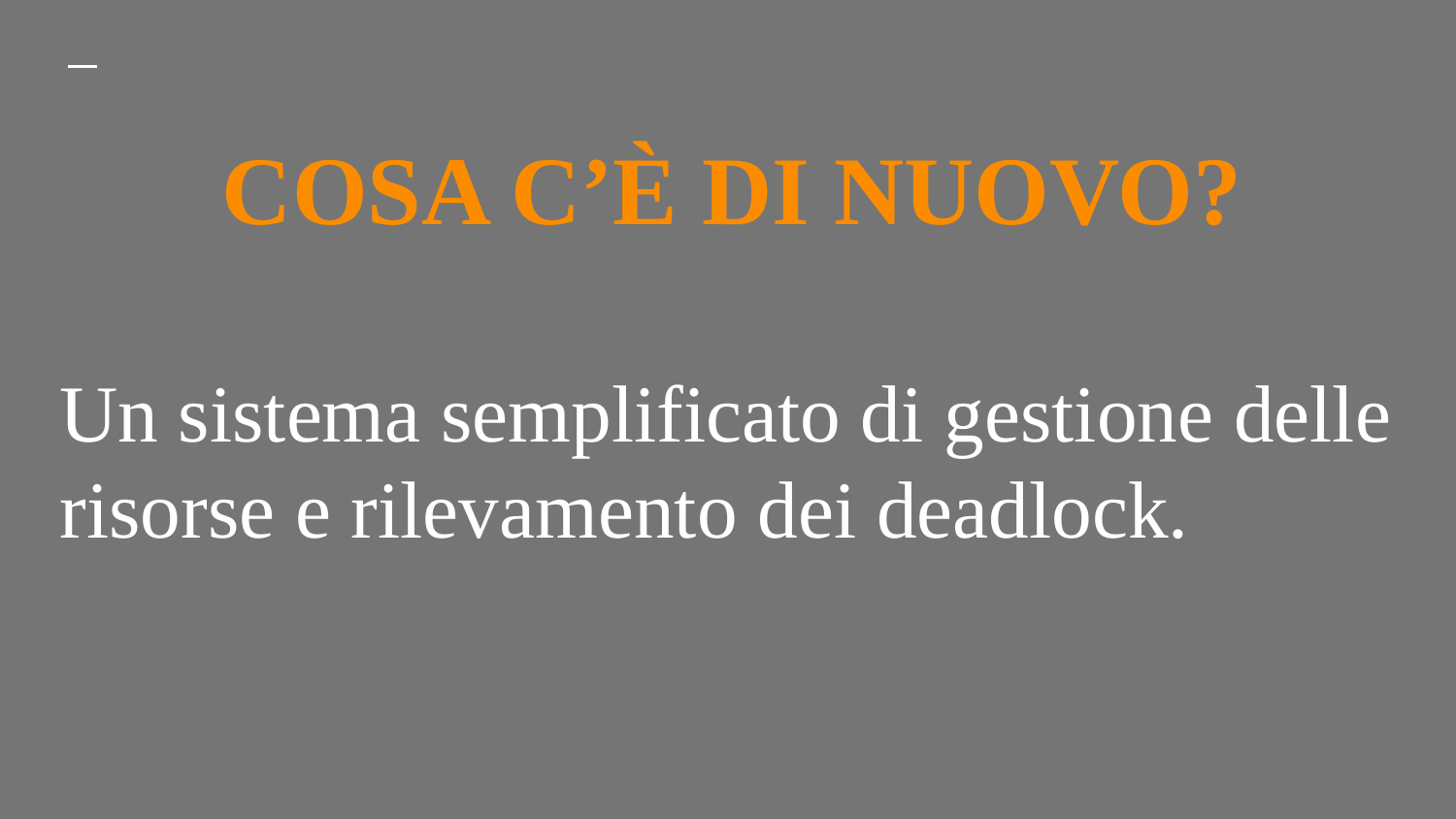

# COSA C’È DI NUOVO?

Un sistema semplificato di gestione delle risorse e rilevamento dei deadlock.